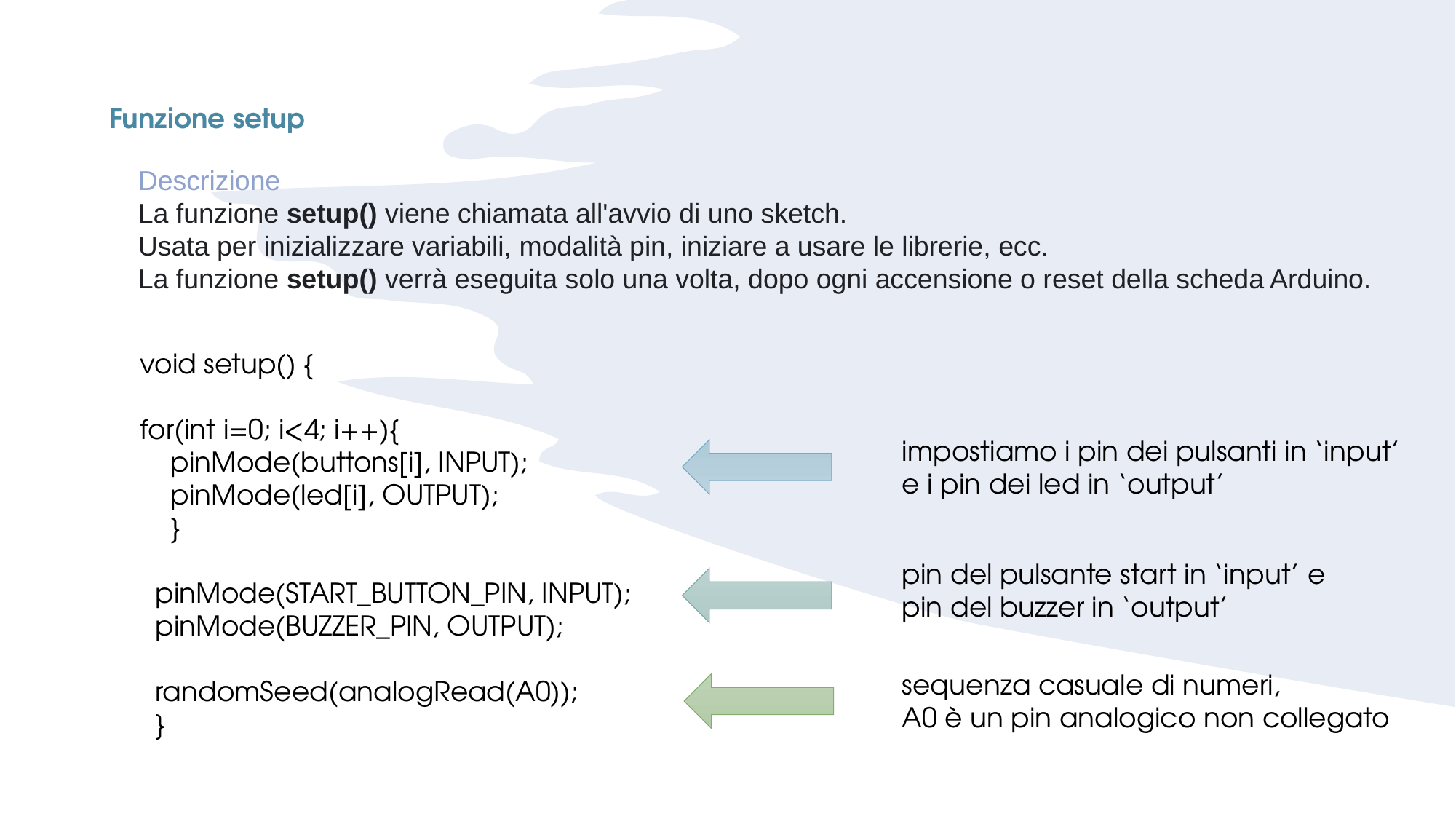

Funzione setup
Descrizione
La funzione setup() viene chiamata all'avvio di uno sketch.
Usata per inizializzare variabili, modalità pin, iniziare a usare le librerie, ecc.
La funzione setup() verrà eseguita solo una volta, dopo ogni accensione o reset della scheda Arduino.
void setup() {

for(int i=0; i<4; i++){
    pinMode(buttons[i], INPUT);
    pinMode(led[i], OUTPUT);
    }

  pinMode(START_BUTTON_PIN, INPUT);
  pinMode(BUZZER_PIN, OUTPUT);

  randomSeed(analogRead(A0));
  }
impostiamo i pin dei pulsanti in ‘input’ e i pin dei led in ‘output’

pin del pulsante start in ‘input’ e pin del buzzer in ‘output’

sequenza casuale di numeri,
A0 è un pin analogico non collegato